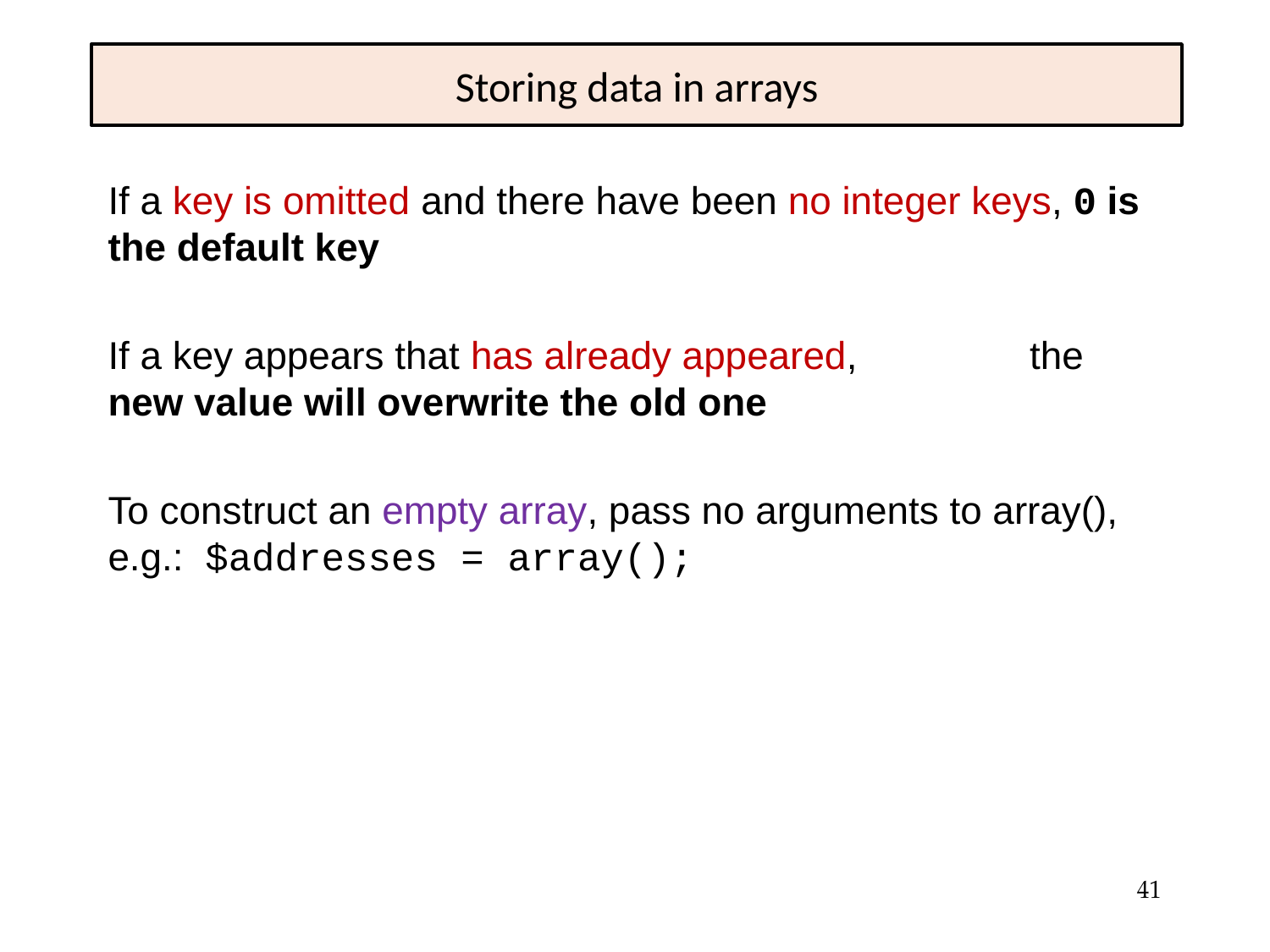

# Storing data in arrays
If a key is omitted and there have been no integer keys, 0 is the default key

If a key appears that has already appeared,                the new value will overwrite the old one

To construct an empty array, pass no arguments to array(), e.g.:  $addresses = array();

41